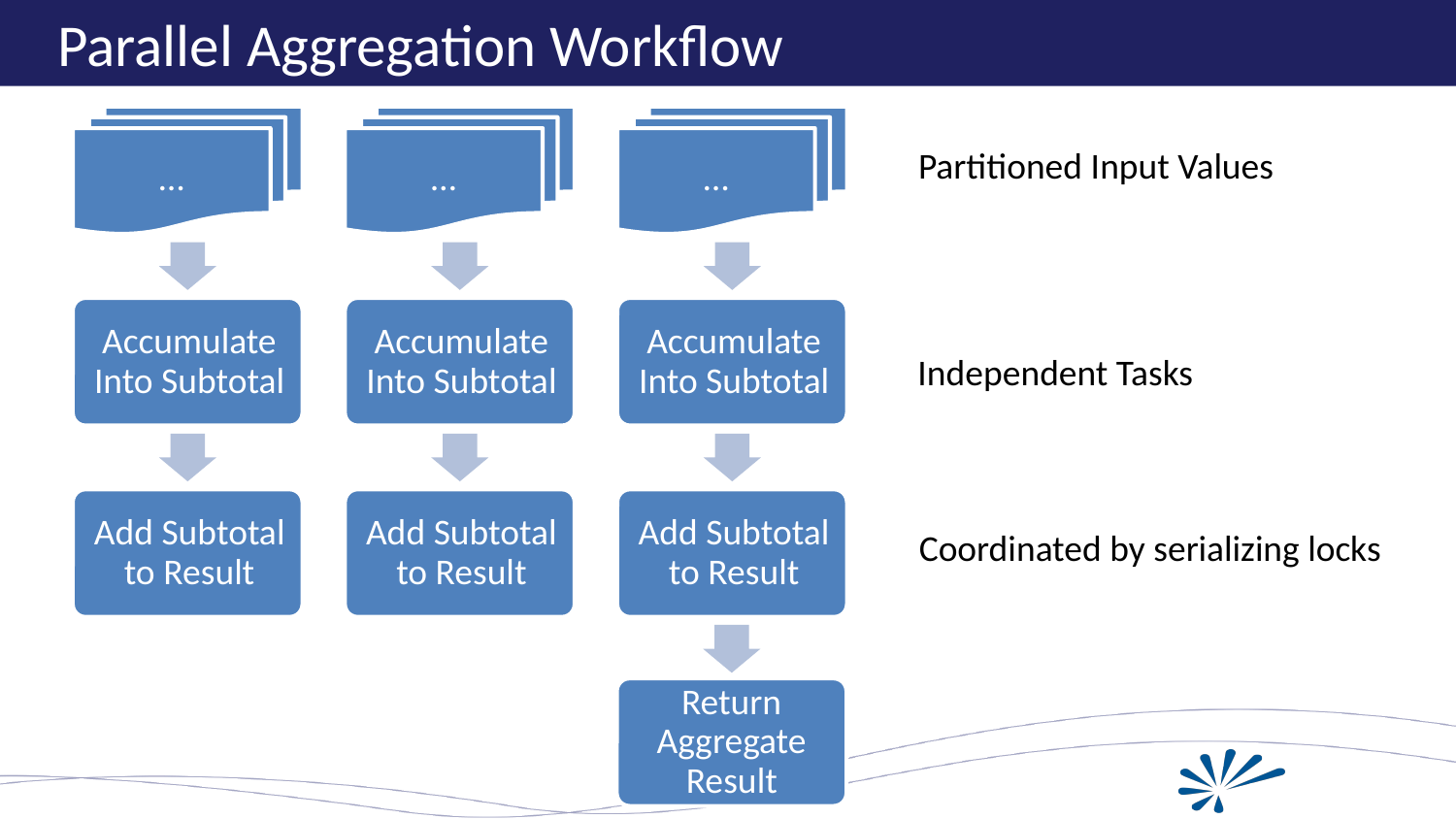

# Parallel Aggregation Workflow
…

Accumulate Into Subtotal

Add Subtotal to Result
…

Accumulate Into Subtotal

Add Subtotal to Result
…

Accumulate Into Subtotal

Add Subtotal to Result
Partitioned Input Values
Independent Tasks
Coordinated by serializing locks

Return Aggregate Result